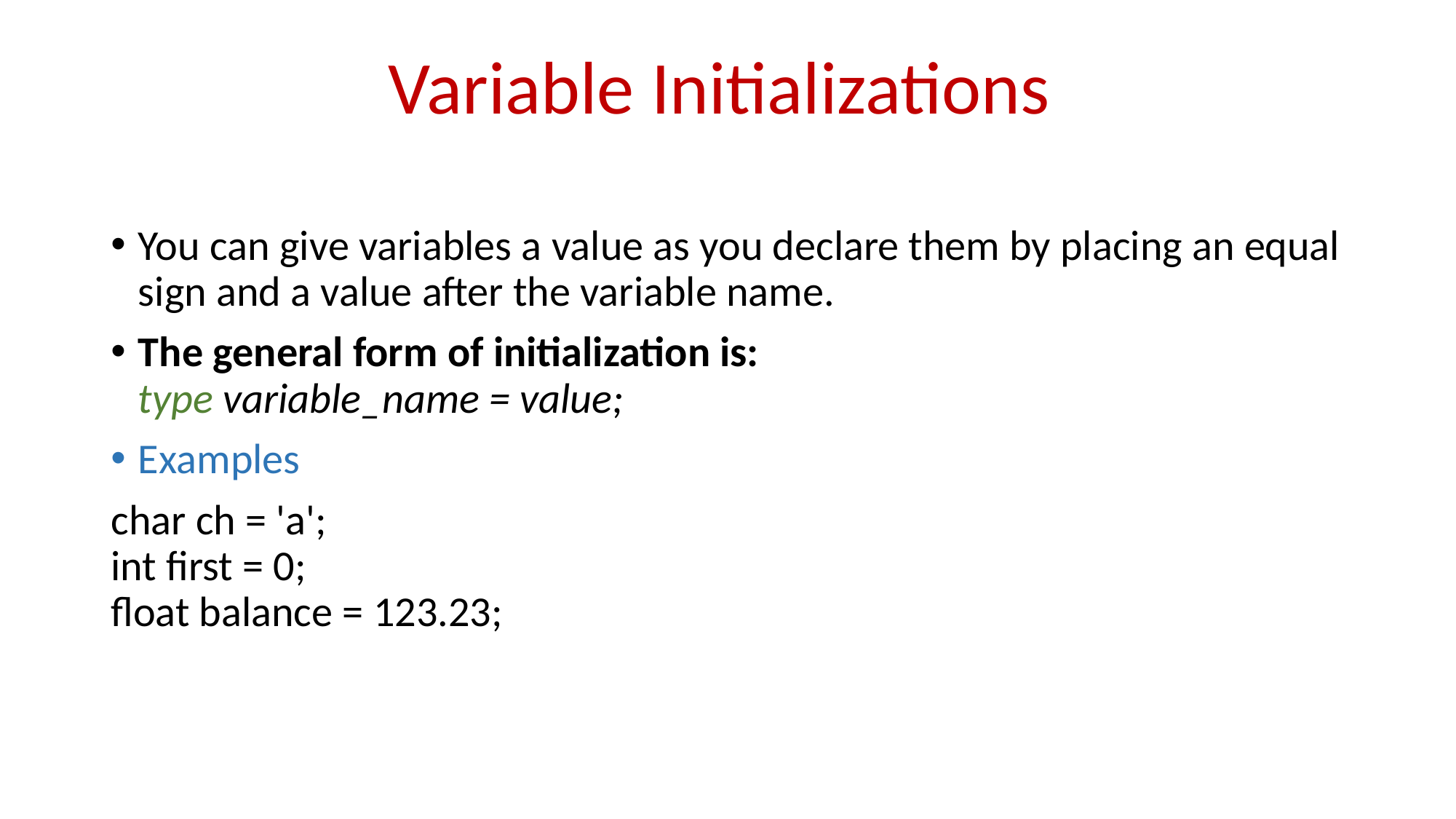

# Variable Initializations
You can give variables a value as you declare them by placing an equal sign and a value after the variable name.
The general form of initialization is:
type variable_name = value;
Examples
char ch = 'a';
int first = 0;
float balance = 123.23;